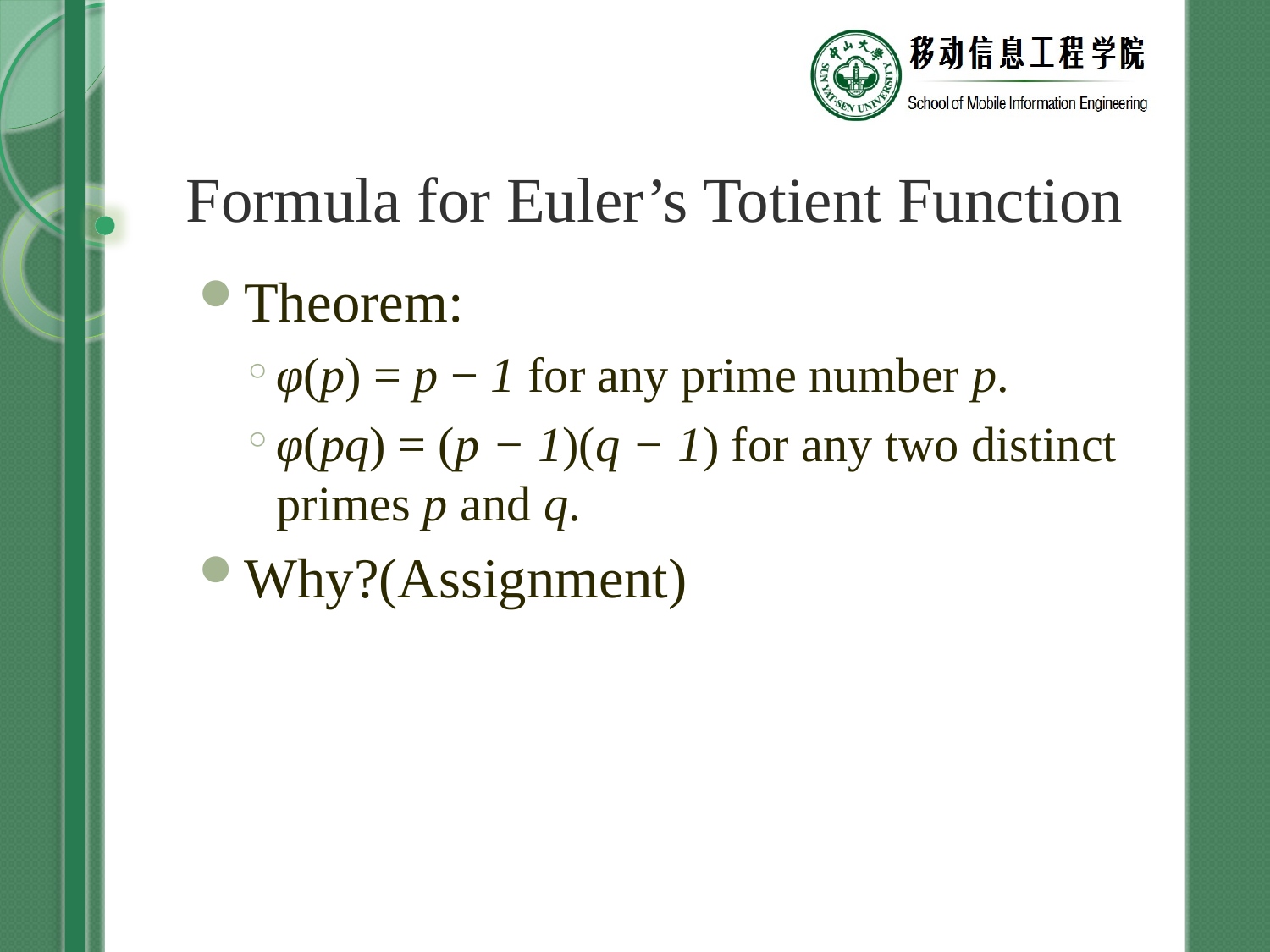

# Formula for Euler’s Totient Function
Theorem:
φ(p) = p − 1 for any prime number p.
φ(pq) = (p − 1)(q − 1) for any two distinct primes p and q.
Why?(Assignment)